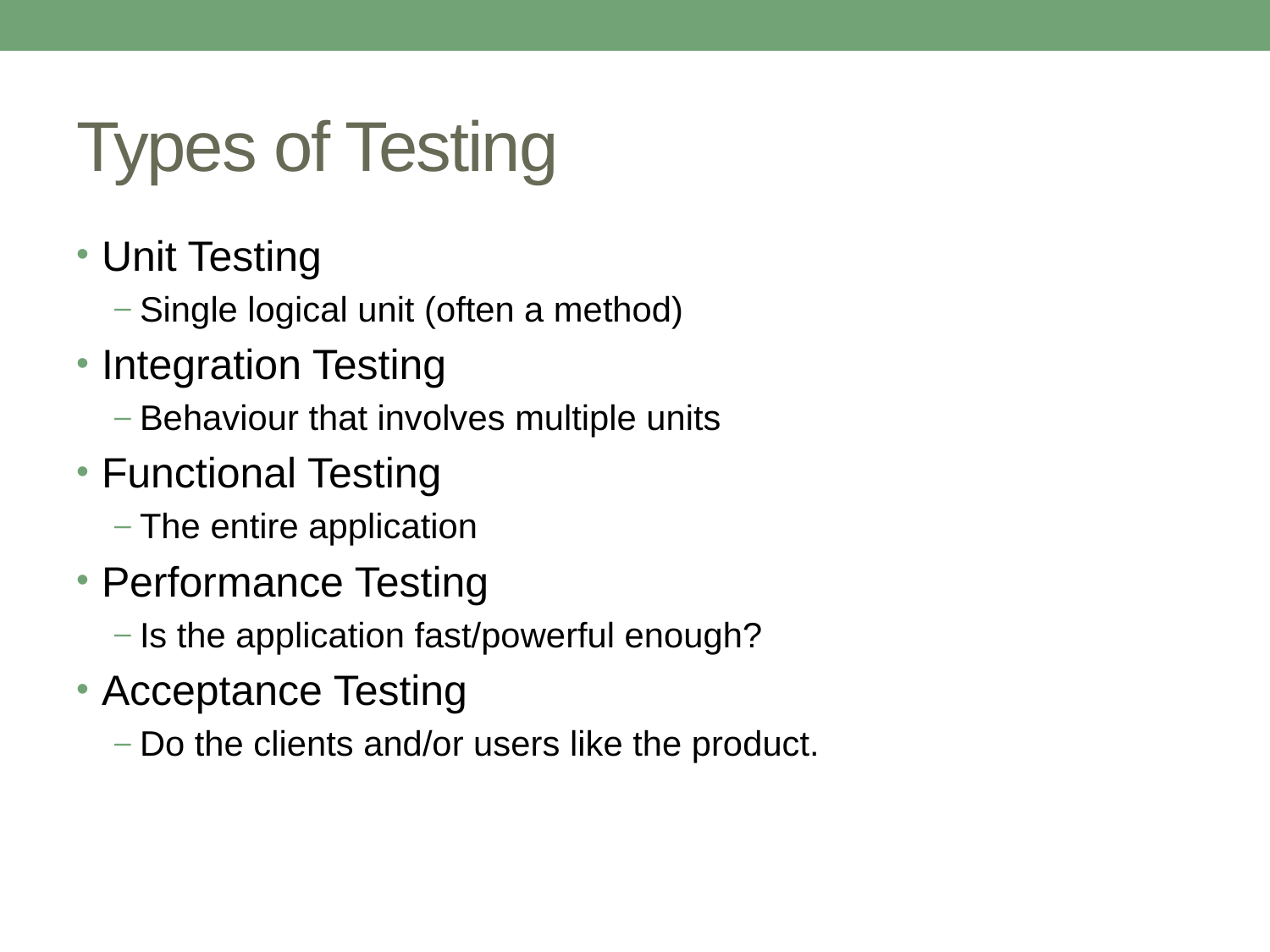

# Types of Testing
Unit Testing
Single logical unit (often a method)
Integration Testing
Behaviour that involves multiple units
Functional Testing
The entire application
Performance Testing
Is the application fast/powerful enough?
Acceptance Testing
Do the clients and/or users like the product.